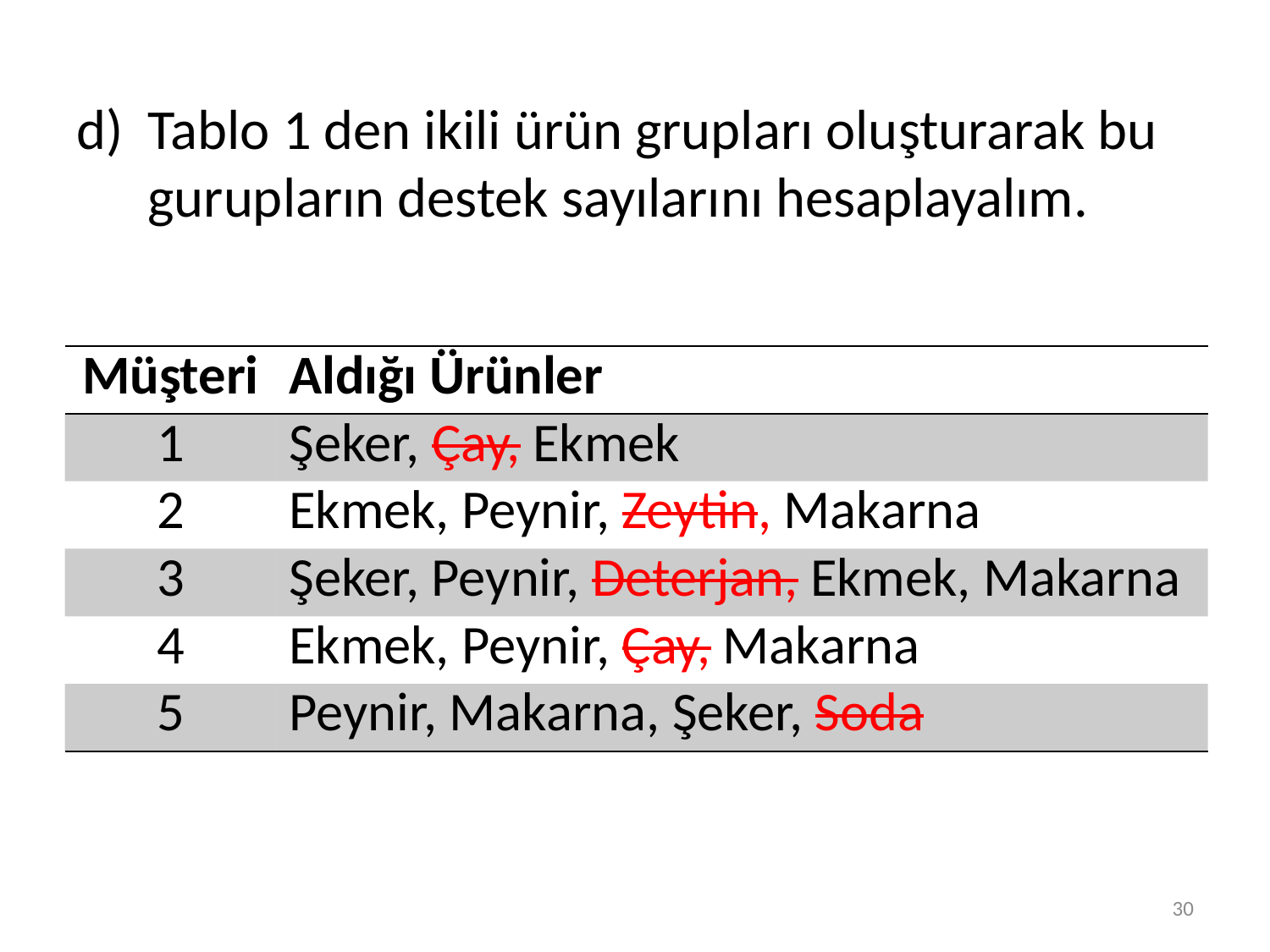

Tablo 1 den ikili ürün grupları oluşturarak bu gurupların destek sayılarını hesaplayalım.
| Müşteri | Aldığı Ürünler |
| --- | --- |
| 1 | Şeker, Çay, Ekmek |
| 2 | Ekmek, Peynir, Zeytin, Makarna |
| 3 | Şeker, Peynir, Deterjan, Ekmek, Makarna |
| 4 | Ekmek, Peynir, Çay, Makarna |
| 5 | Peynir, Makarna, Şeker, Soda |
30